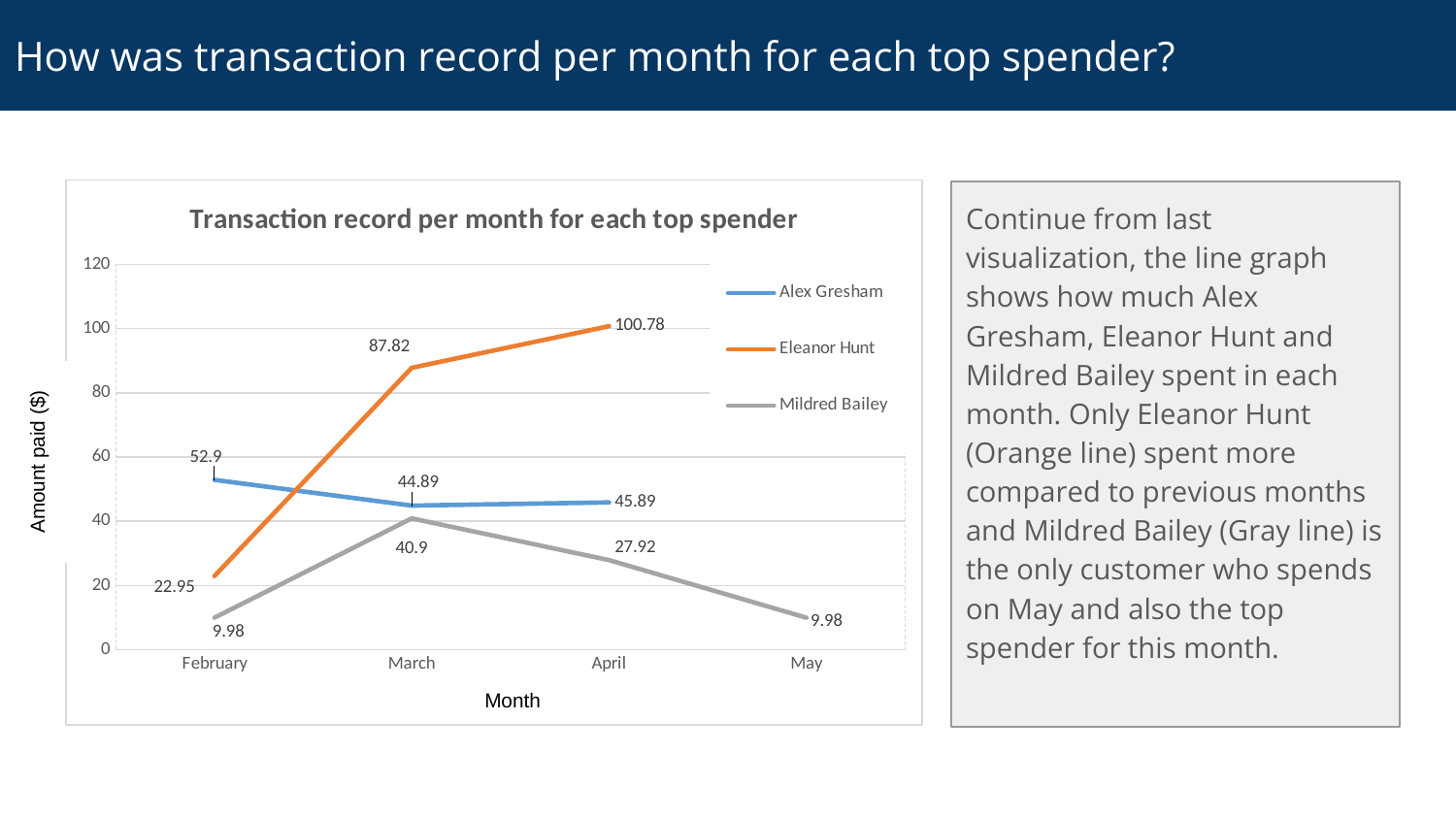

# How was transaction record per month for each top spender?

### Chart: Transaction record per month for each top spender

| Category | Alex Gresham | Eleanor Hunt | Mildred Bailey |
|---|---|---|---|
| February | 52.9 | 22.95 | 9.98 |
| March | 44.89 | 87.82 | 40.9 |
| April | 45.89 | 100.78 | 27.92 |
| May | None | None | 9.98 |
Amount paid ($)
Month
Continue from last visualization, the line graph shows how much Alex Gresham, Eleanor Hunt and Mildred Bailey spent in each month. Only Eleanor Hunt (Orange line) spent more compared to previous months and Mildred Bailey (Gray line) is the only customer who spends on May and also the top spender for this month.